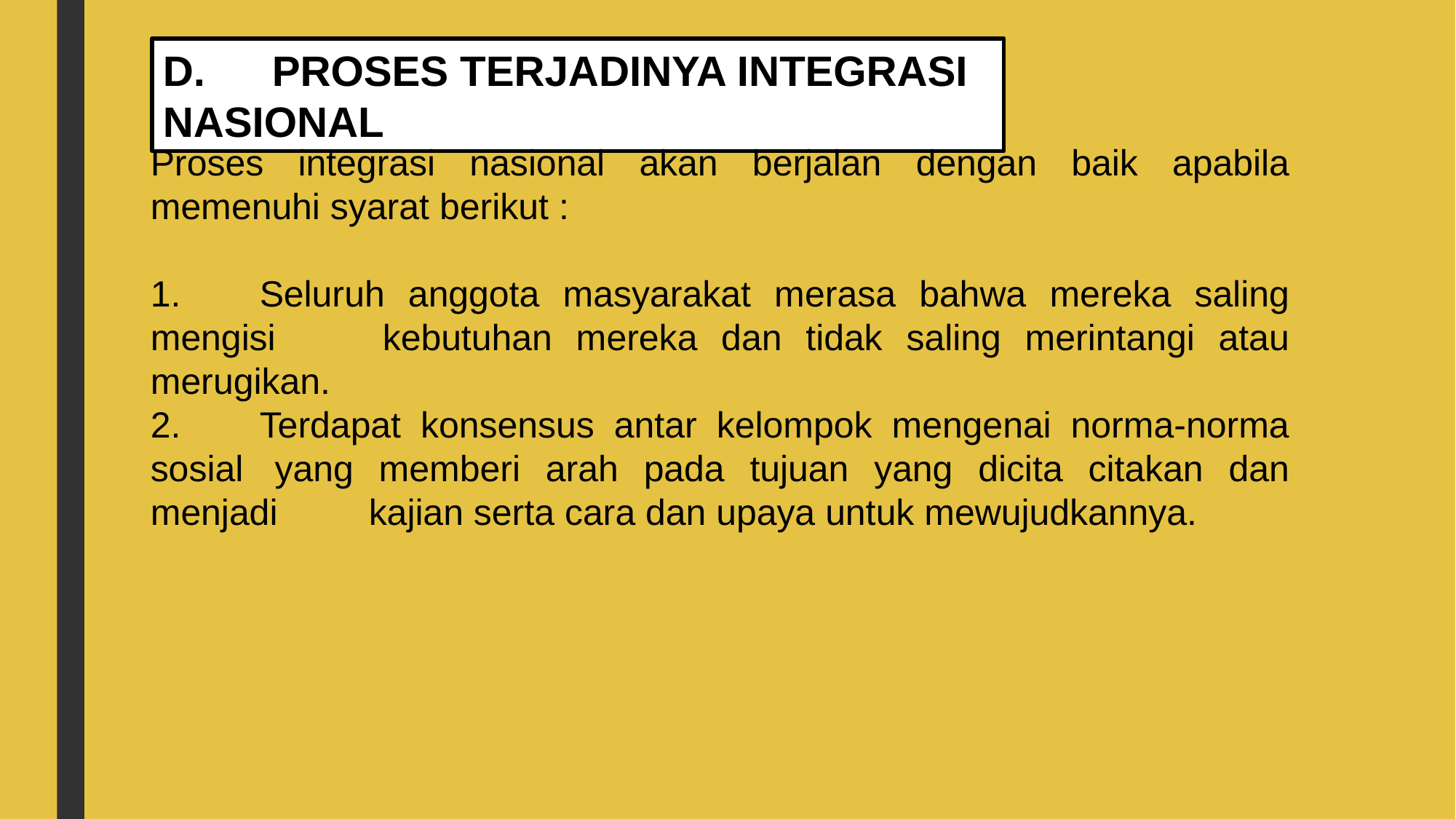

D.	PROSES TERJADINYA INTEGRASI NASIONAL
Proses integrasi nasional akan berjalan dengan baik apabila memenuhi syarat berikut :

1.	Seluruh anggota masyarakat merasa bahwa mereka saling mengisi 	kebutuhan mereka dan tidak saling merintangi atau merugikan.
2.	Terdapat konsensus antar kelompok mengenai norma-norma sosial 	yang memberi arah pada tujuan yang dicita citakan dan menjadi 	kajian serta cara dan upaya untuk mewujudkannya.